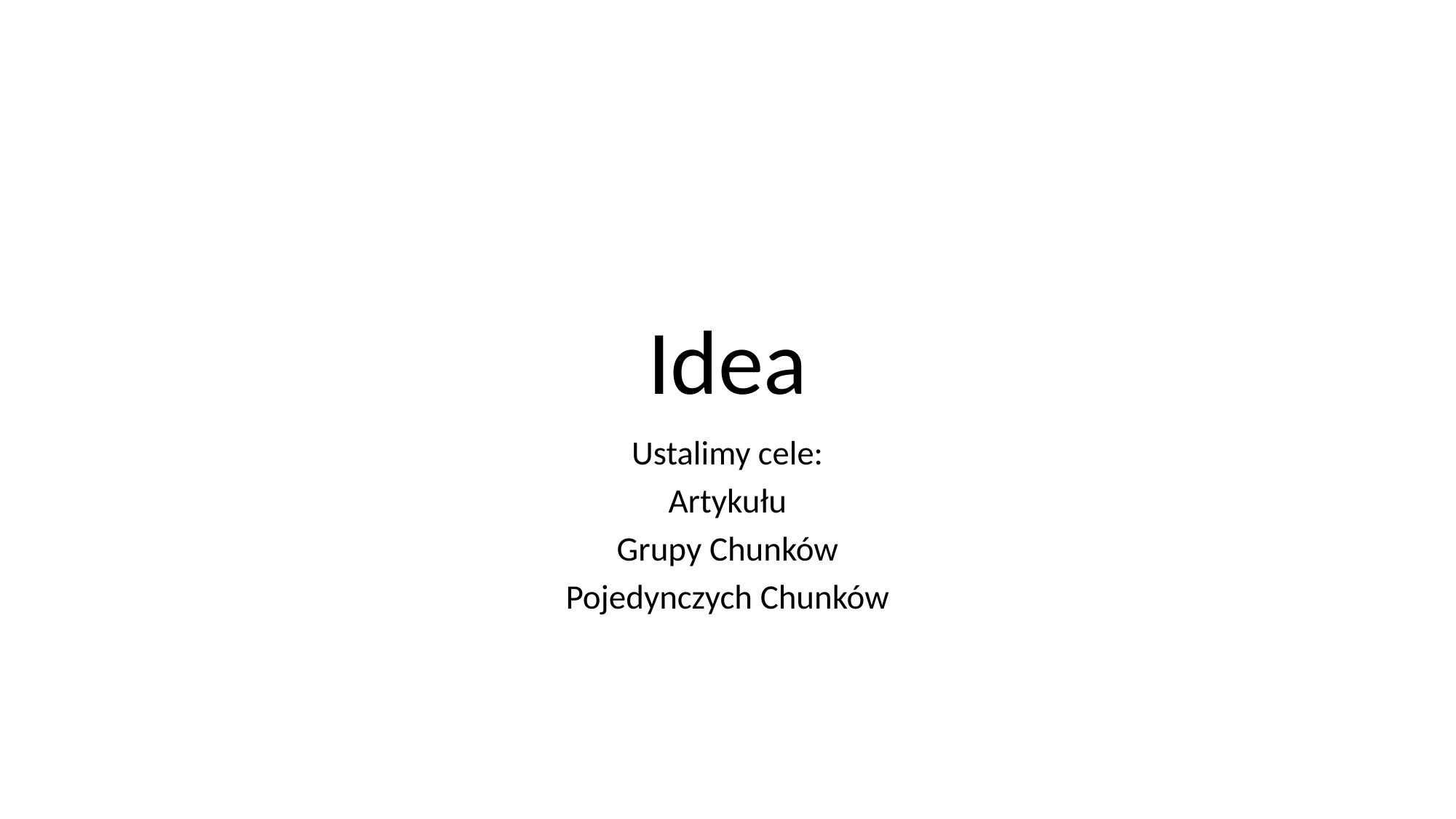

# Idea
Ustalimy cele:
Artykułu
Grupy Chunków
Pojedynczych Chunków